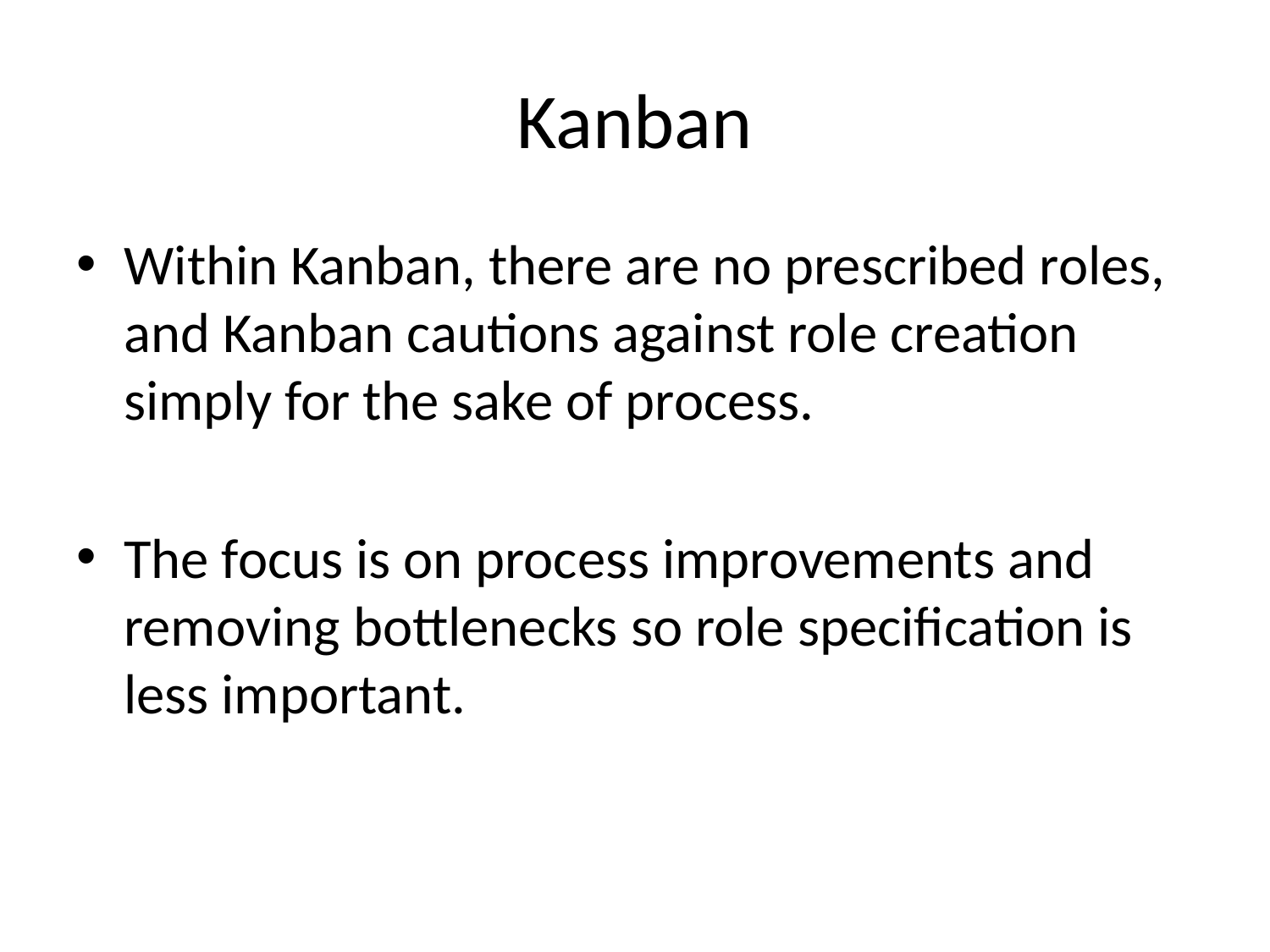

# Kanban
Within Kanban, there are no prescribed roles, and Kanban cautions against role creation simply for the sake of process.

The focus is on process improvements and removing bottlenecks so role specification is less important.